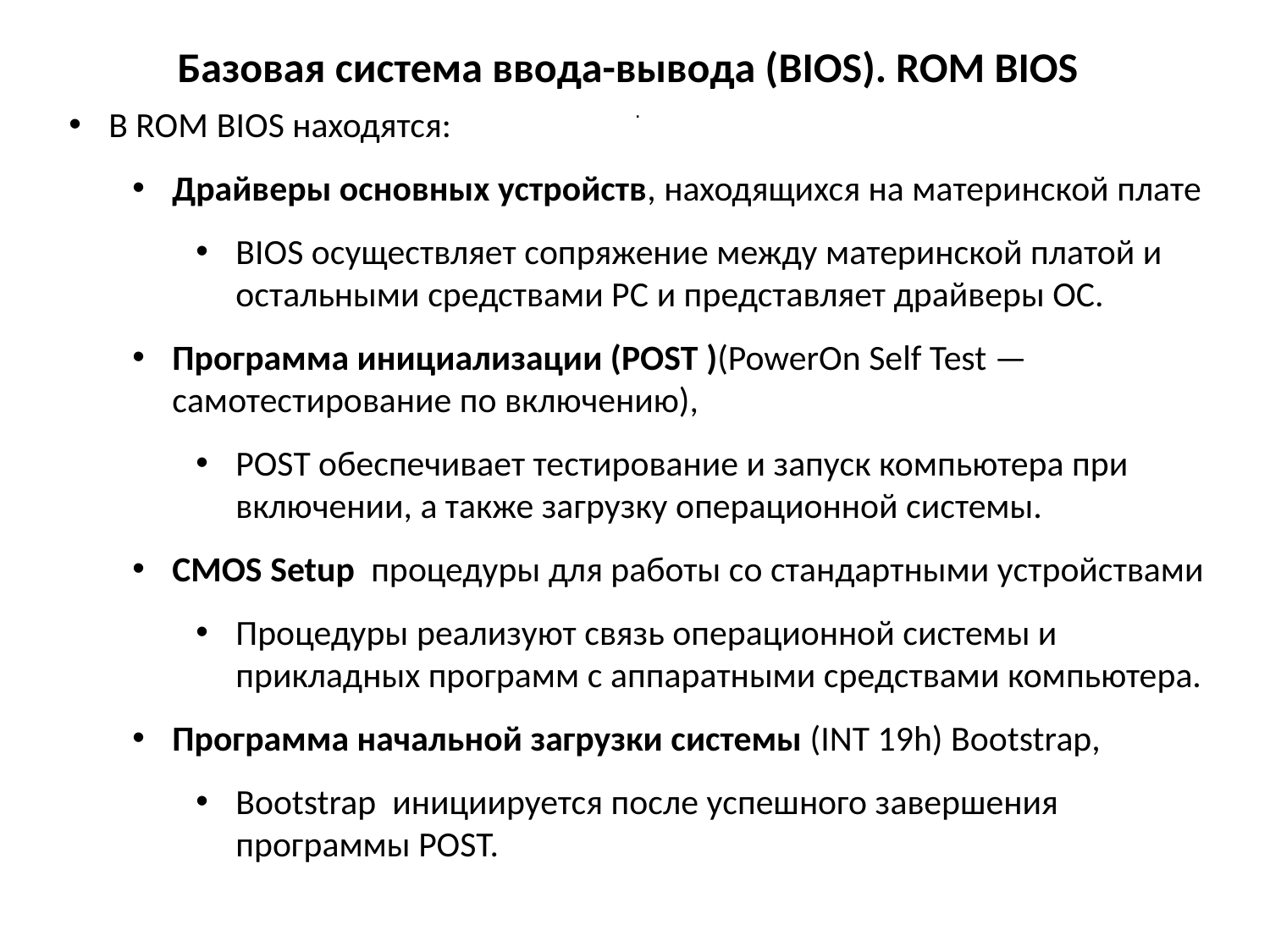

# Базовая система ввода-вывода (BIOS). ROM BIOS
В ROM BIOS находятся:
Драйверы основных устройств, находящихся на материнской плате
BIOS осуществляет сопряжение между материнской платой и остальными средствами PC и представляет драйверы ОС.
Программа инициализации (POST )(PowerOn Self Test — самотестирование по включению),
POST обеспечивает тестирование и запуск компьютера при включении, а также загрузку операционной системы.
CMOS Setup  процедуры для работы со стандартными устройствами
Процедуры реализуют связь операционной системы и прикладных программ с аппаратными средствами компьютера.
Программа начальной загрузки системы (INT 19h) Bootstrap,
Bootstrap  инициируется после успешного завершения программы POST.
 .